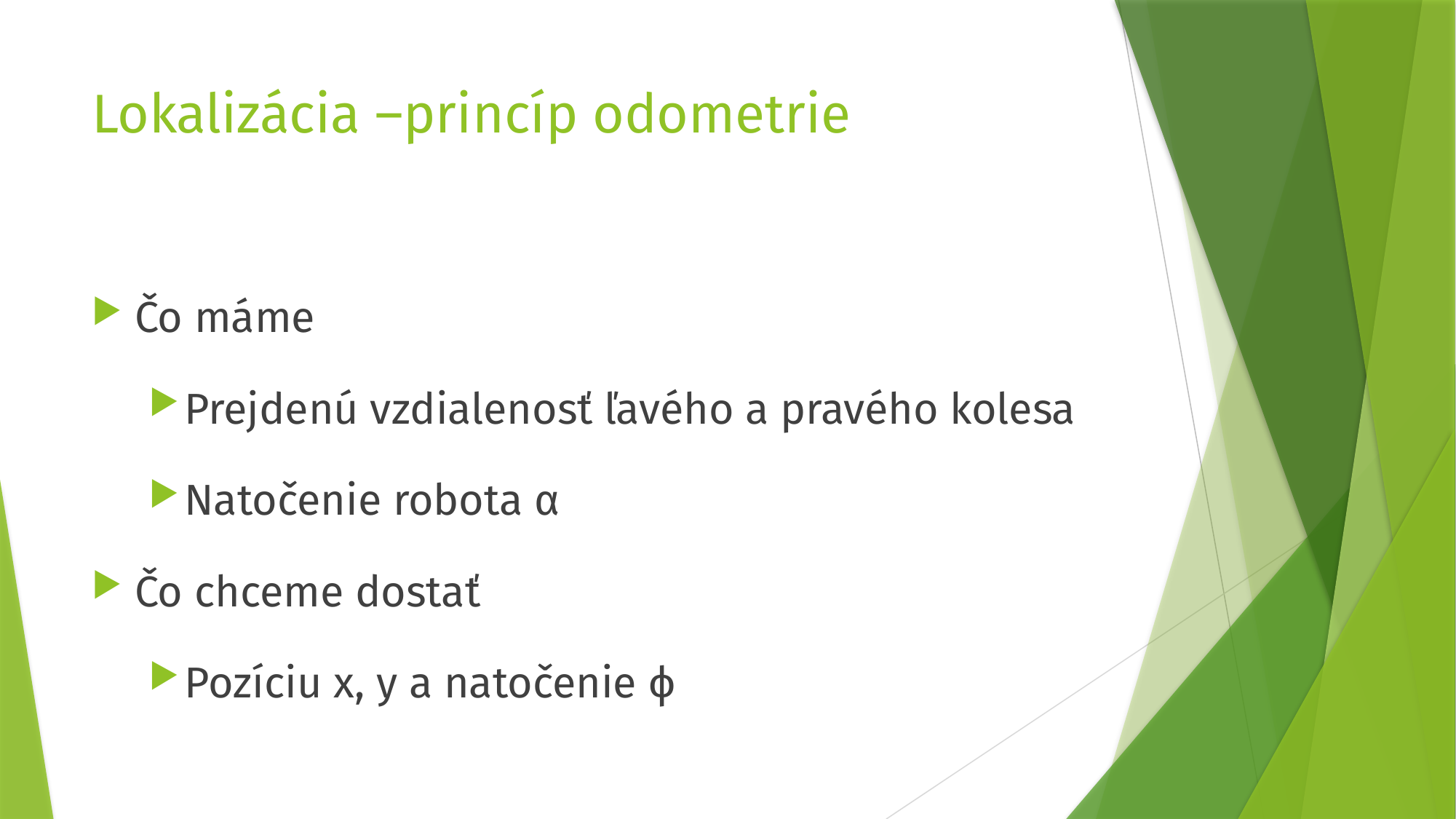

# Lokalizácia –princíp odometrie
Čo máme
Prejdenú vzdialenosť ľavého a pravého kolesa
Natočenie robota α
Čo chceme dostať
Pozíciu x, y a natočenie ϕ